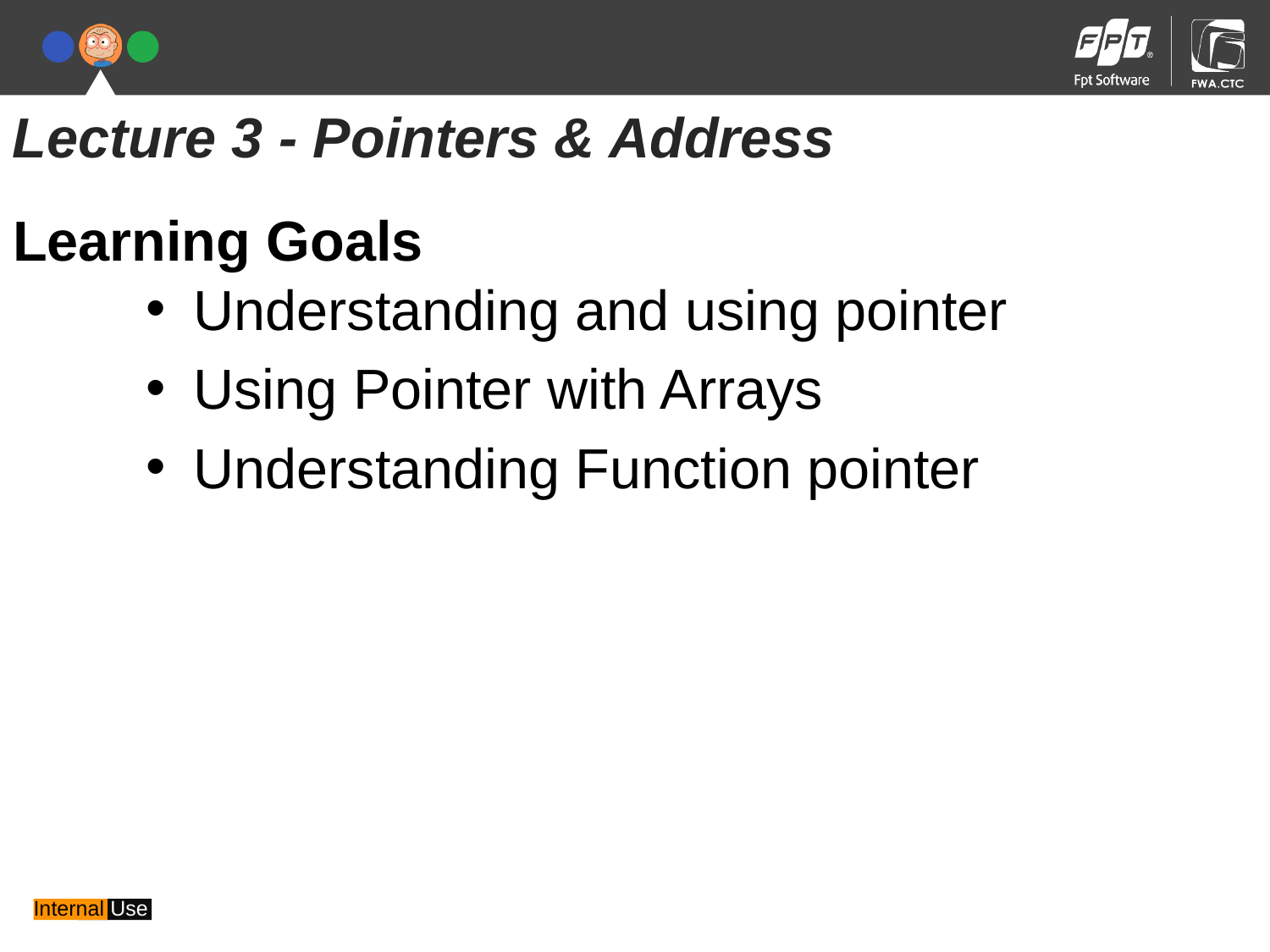

Lecture 3 - Pointers & Address

Understanding and using pointer
Using Pointer with Arrays
Understanding Function pointer

Learning Goals